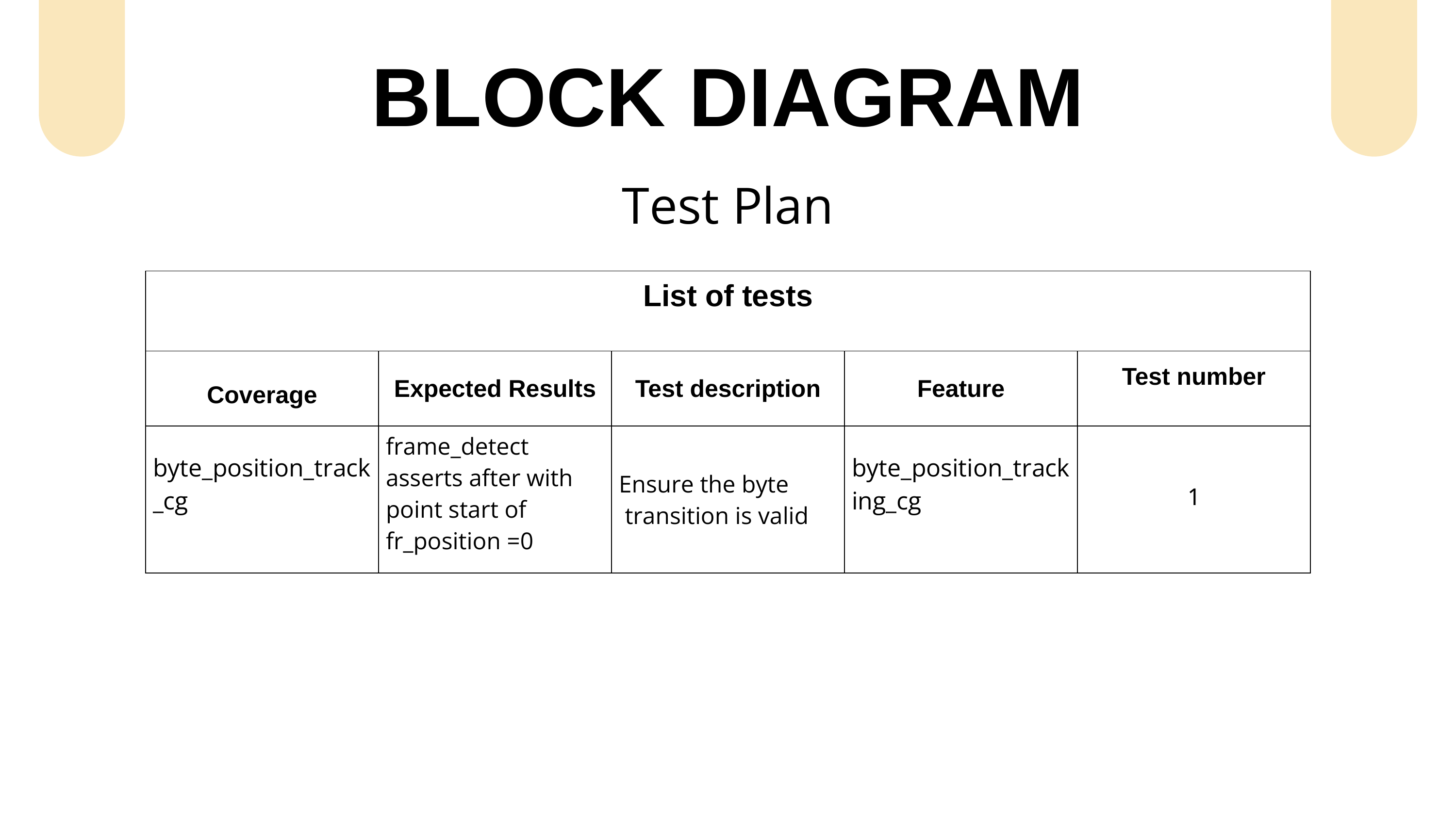

BLOCK DIAGRAM
Test Plan
| List of tests |  |  |  |  |
| --- | --- | --- | --- | --- |
| Coverage | Expected Results | Test description | Feature | Test number |
| byte\_position\_track\_cg | frame\_detect asserts after with point start of fr\_position =0 | Ensure the byte transition is valid | byte\_position\_tracking\_cg | 1 |